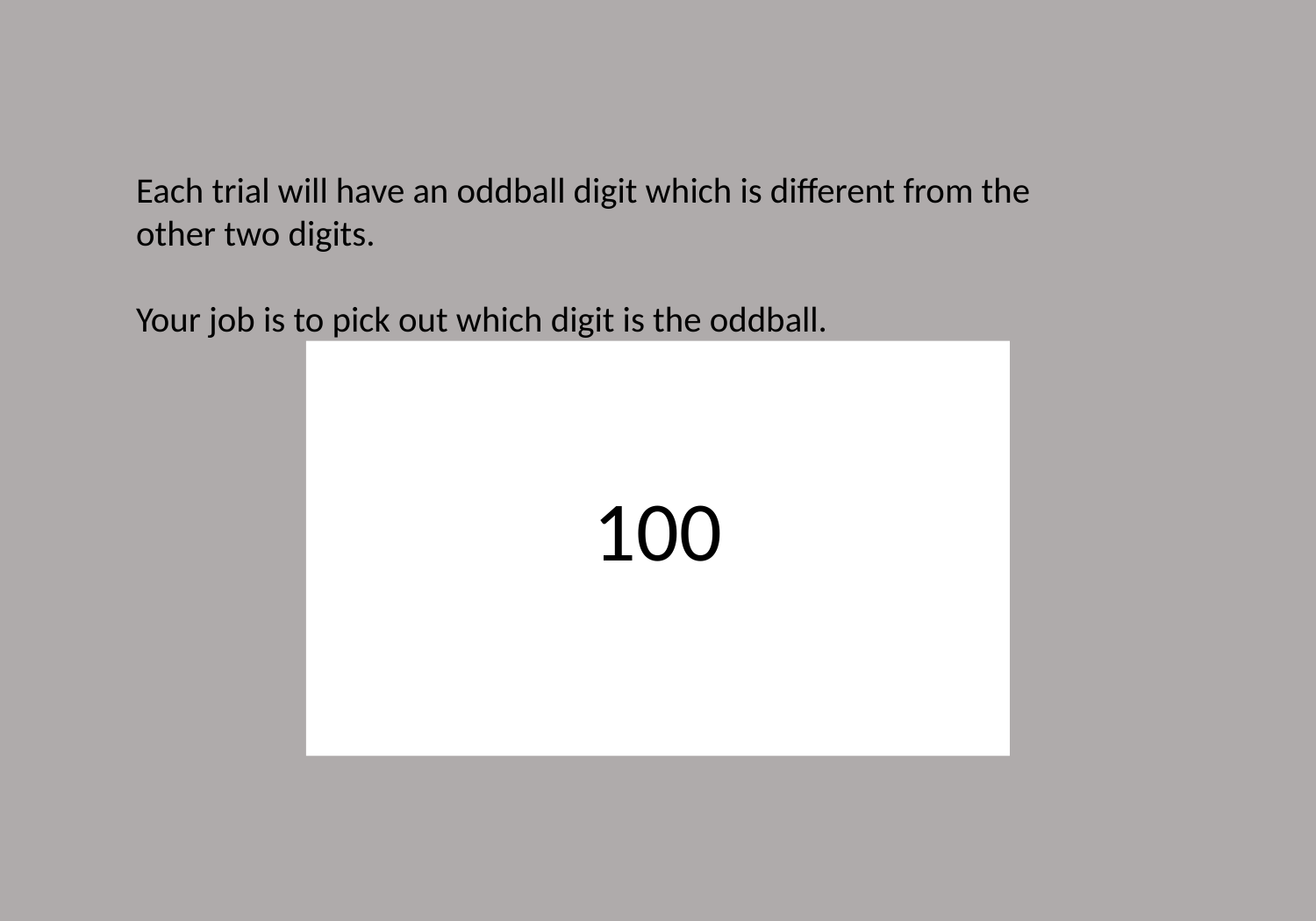

Each trial will have an oddball digit which is different from the
other two digits.

Your job is to pick out which digit is the oddball.

100